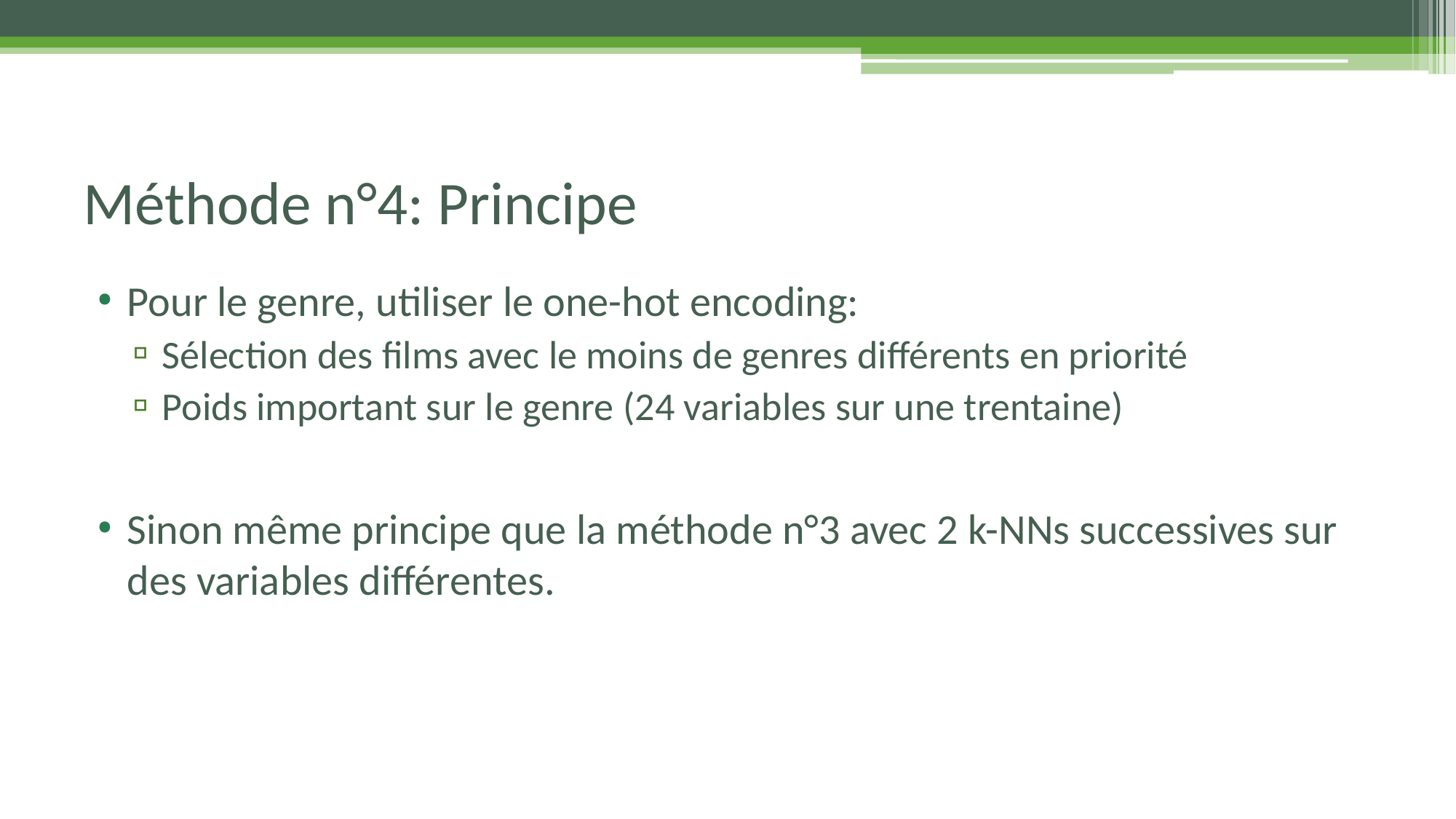

# Méthode n°4: Principe
Pour le genre, utiliser le one-hot encoding:
Sélection des films avec le moins de genres différents en priorité
Poids important sur le genre (24 variables sur une trentaine)

Sinon même principe que la méthode n°3 avec 2 k-NNs successives sur des variables différentes.